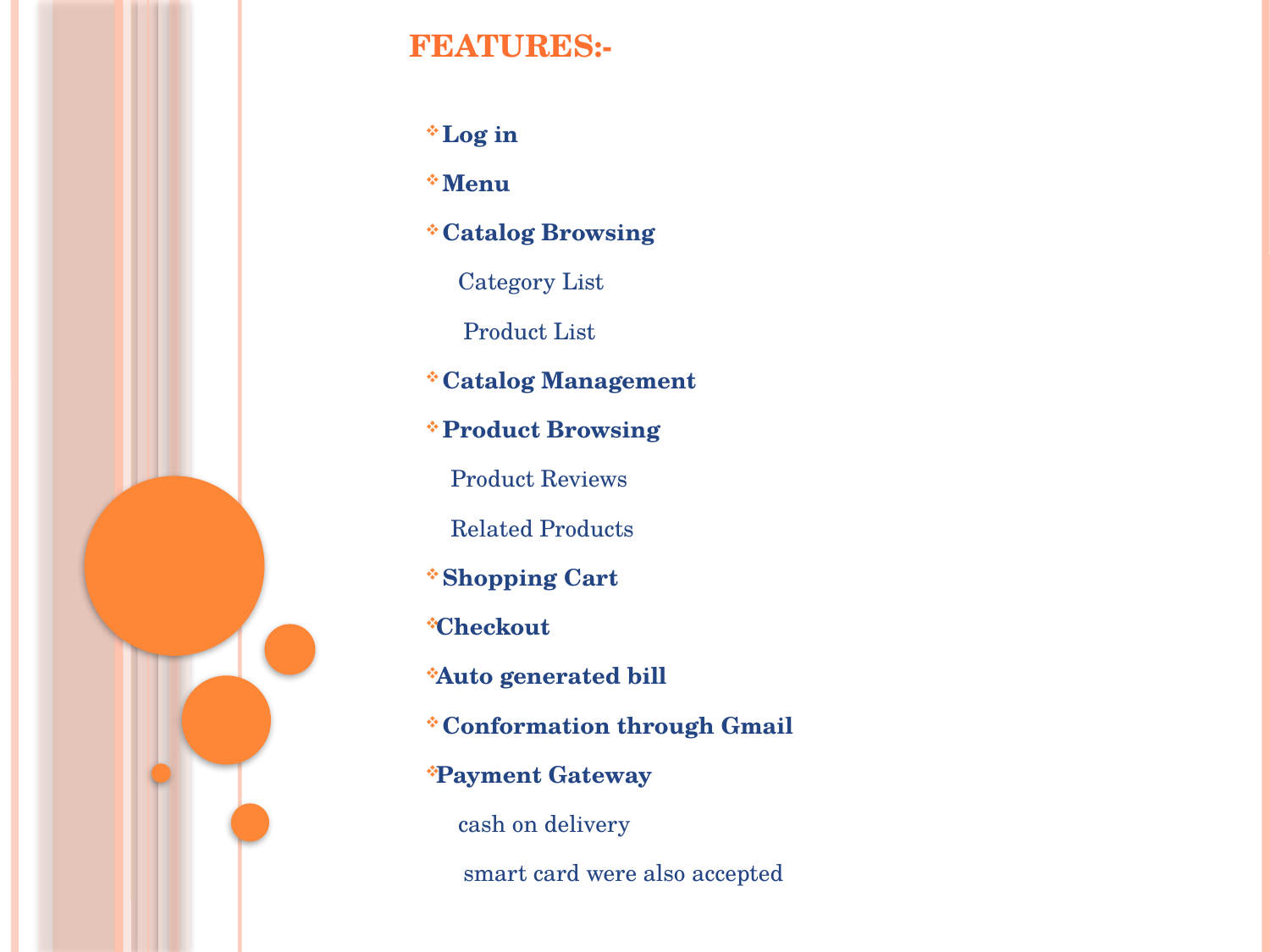

# Features:-
 Log in
 Menu
 Catalog Browsing
     Category List
      Product List
 Catalog Management
 Product Browsing
    Product Reviews
    Related Products
 Shopping Cart
Checkout
Auto generated bill
 Conformation through Gmail
Payment Gateway
     cash on delivery
      smart card were also accepted